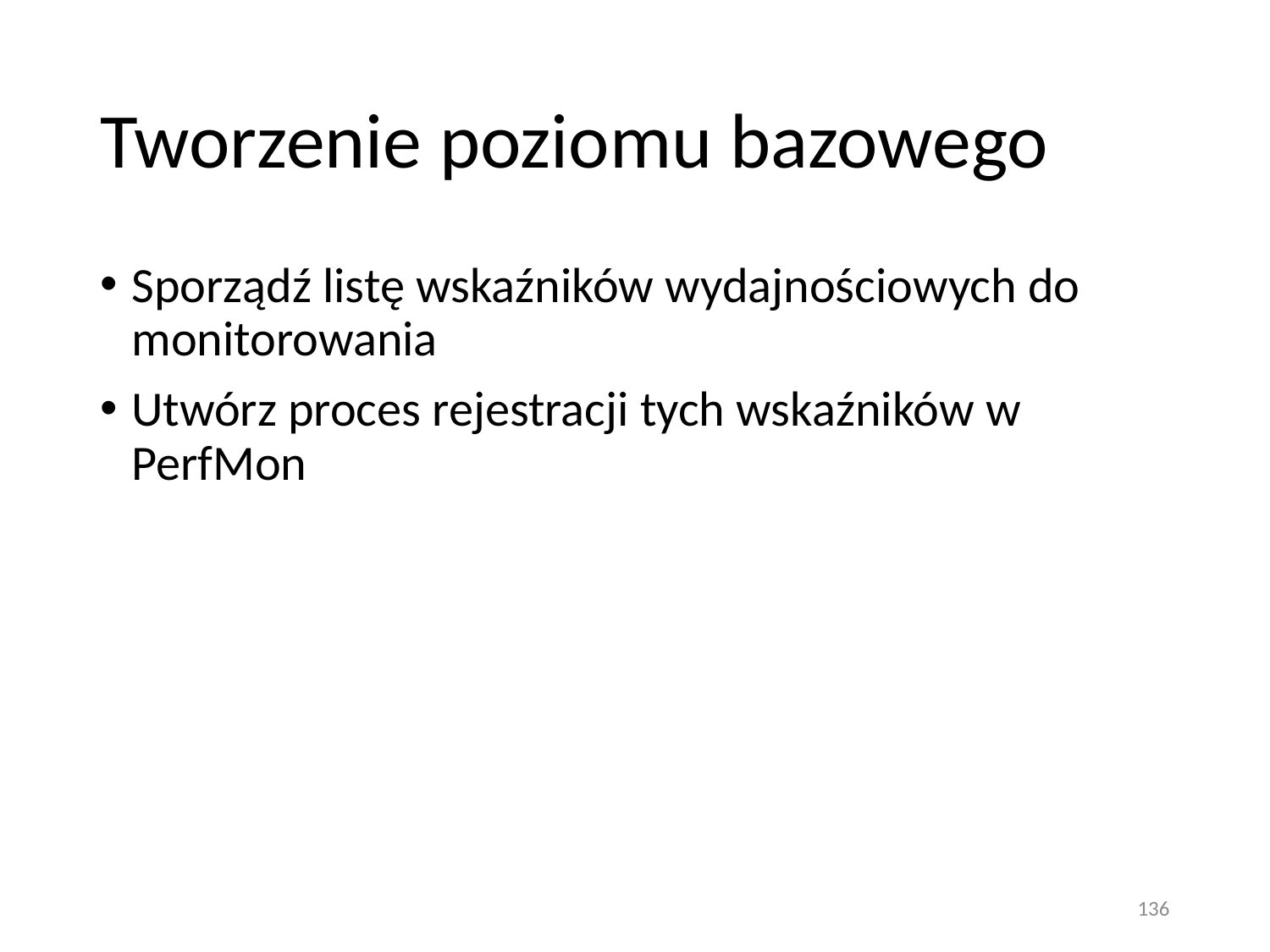

# Tworzenie poziomu bazowego
Sporządź listę wskaźników wydajnościowych do monitorowania
Utwórz proces rejestracji tych wskaźników w PerfMon

136